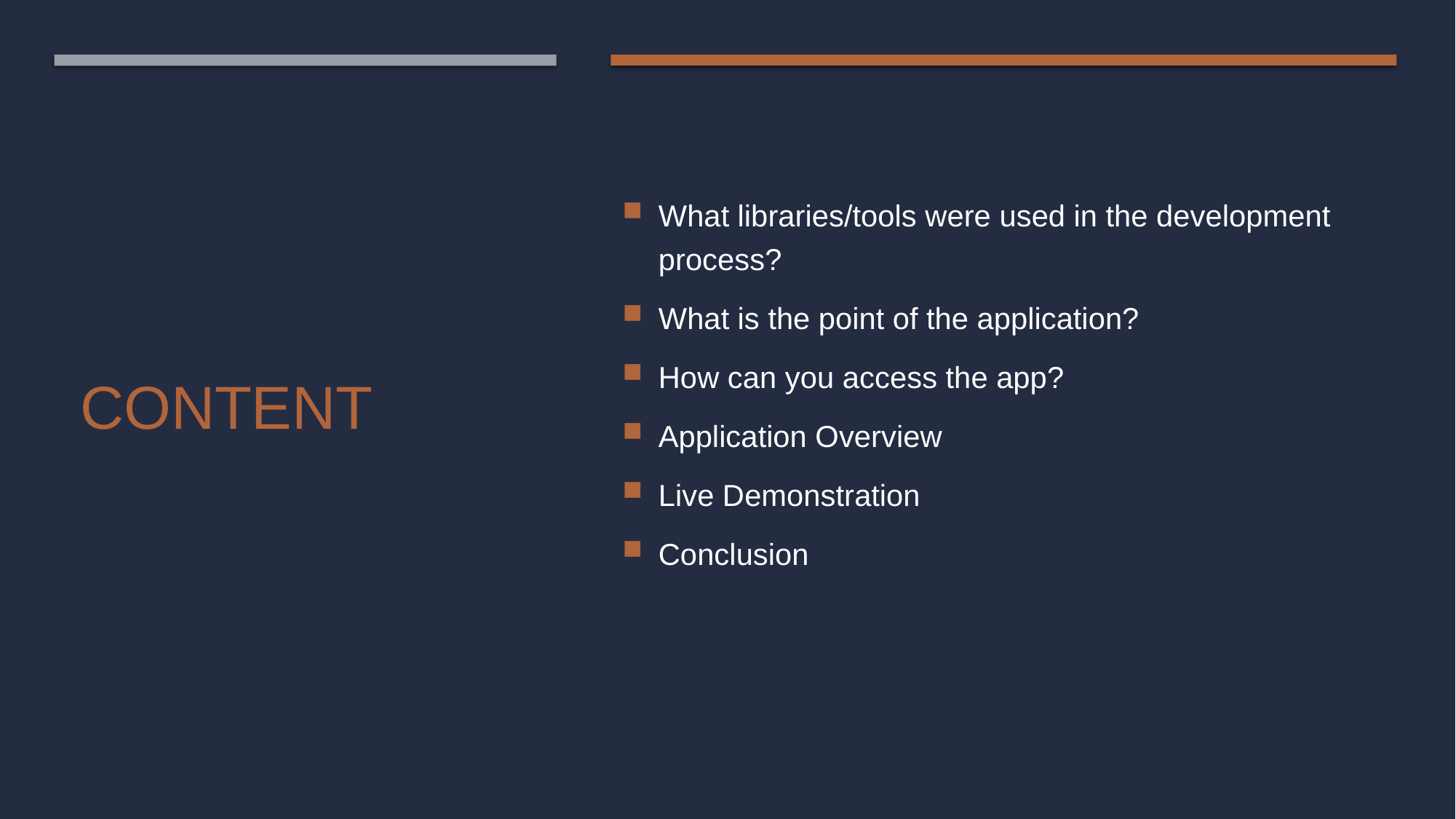

What libraries/tools were used in the development process?
What is the point of the application?
How can you access the app?
Application Overview
Live Demonstration
Conclusion

# Content